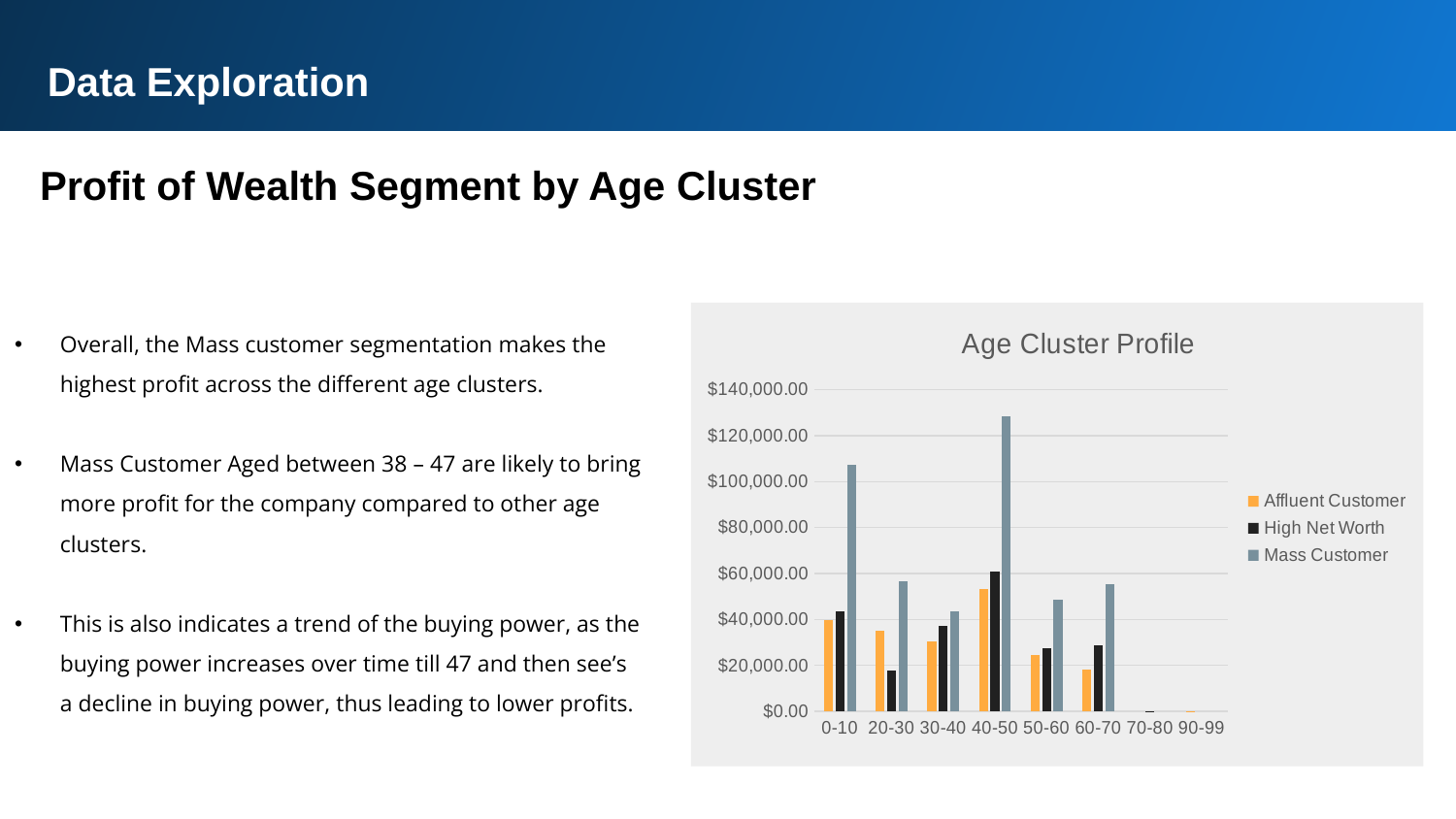

Data Exploration
Profit of Wealth Segment by Age Cluster

Overall, the Mass customer segmentation makes the highest profit across the different age clusters.

Mass Customer Aged between 38 – 47 are likely to bring more profit for the company compared to other age clusters.

This is also indicates a trend of the buying power, as the buying power increases over time till 47 and then see’s a decline in buying power, thus leading to lower profits.

### Chart: Age Cluster Profile

| Category | Affluent Customer | High Net Worth | Mass Customer |
|---|---|---|---|
| 0-10 | 39706.250000000015 | 43350.81999999998 | 107208.20000000004 |
| 20-30 | 34929.55 | 17950.000000000004 | 56469.57000000001 |
| 30-40 | 30327.579999999998 | 37313.99 | 43689.44000000001 |
| 40-50 | 53374.219999999965 | 60658.48000000001 | 128324.69000000006 |
| 50-60 | 24456.730000000003 | 27693.129999999994 | 48702.509999999995 |
| 60-70 | 18120.69 | 28873.969999999994 | 55427.86000000002 |
| 70-80 | None | 72.59999999999997 | None |
| 90-99 | 217.51 | None | None |